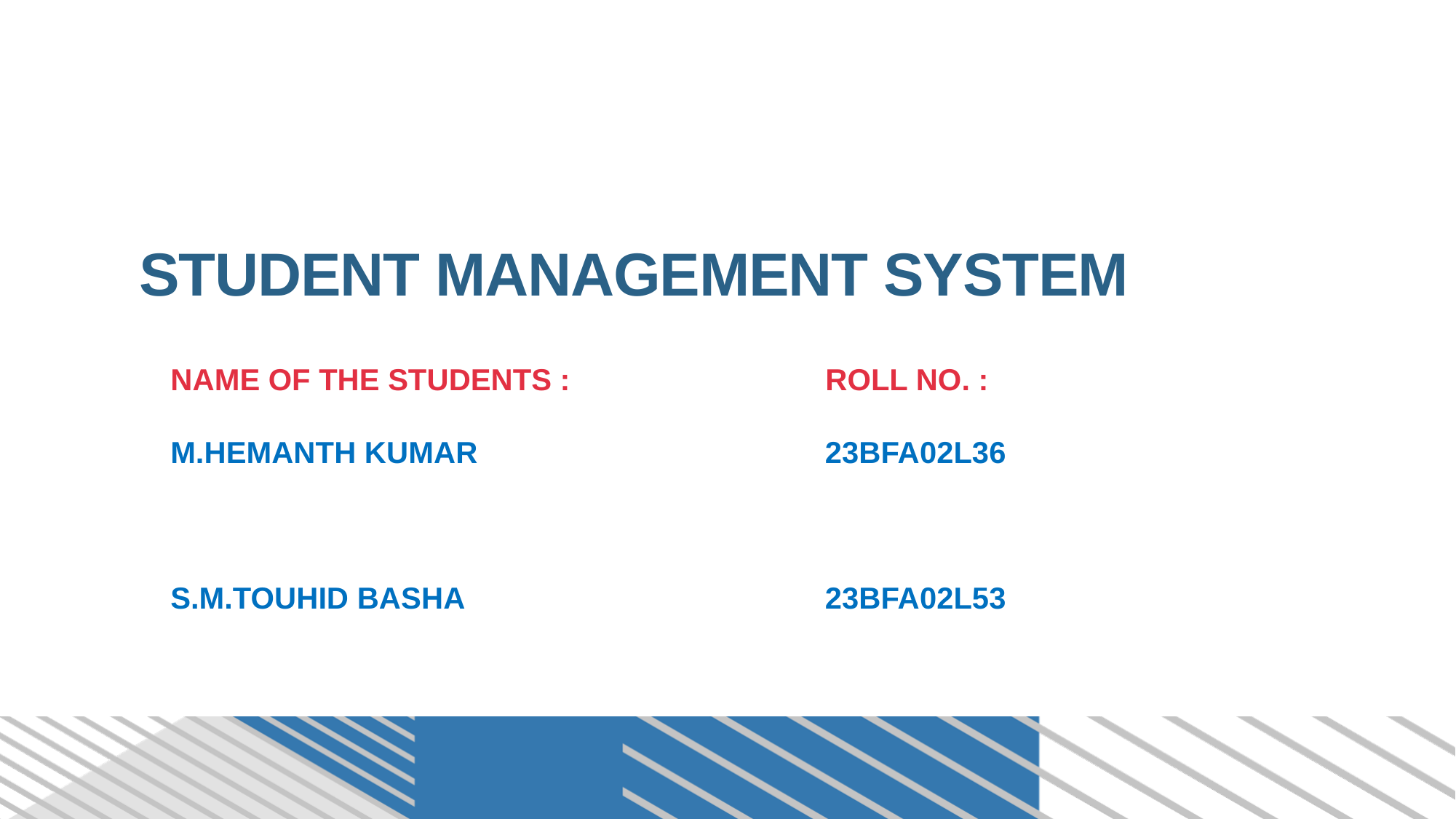

# STUDENT MANAGEMENT SYSTEM
NAME OF THE STUDENTS :			ROLL NO. :
M.HEMANTH KUMAR			             23BFA02L36
S.M.TOUHID BASHA			             23BFA02L53